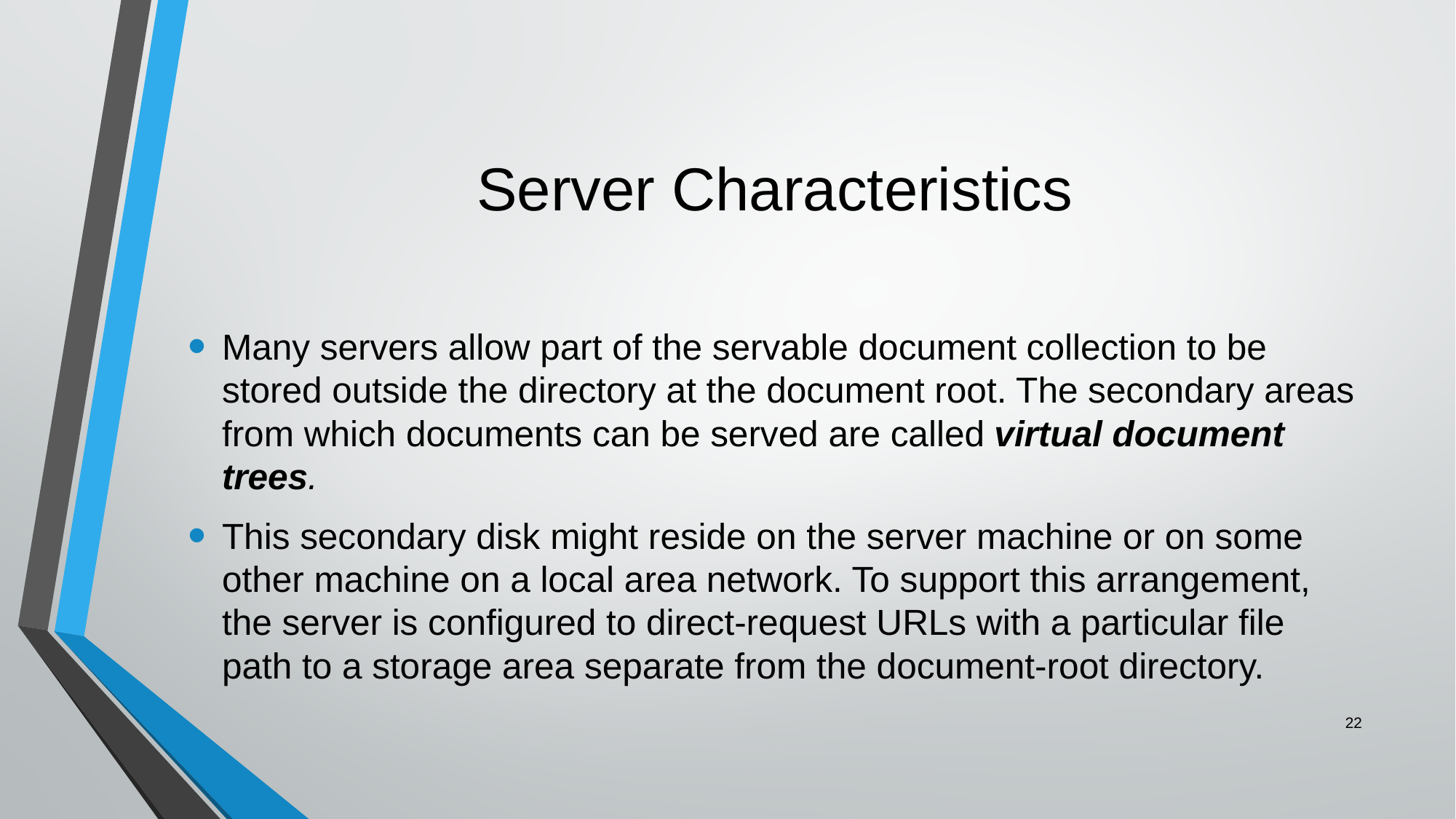

# Server Characteristics
Many servers allow part of the servable document collection to be stored outside the directory at the document root. The secondary areas from which documents can be served are called virtual document trees.
This secondary disk might reside on the server machine or on some other machine on a local area network. To support this arrangement, the server is configured to direct-request URLs with a particular file path to a storage area separate from the document-root directory.
22